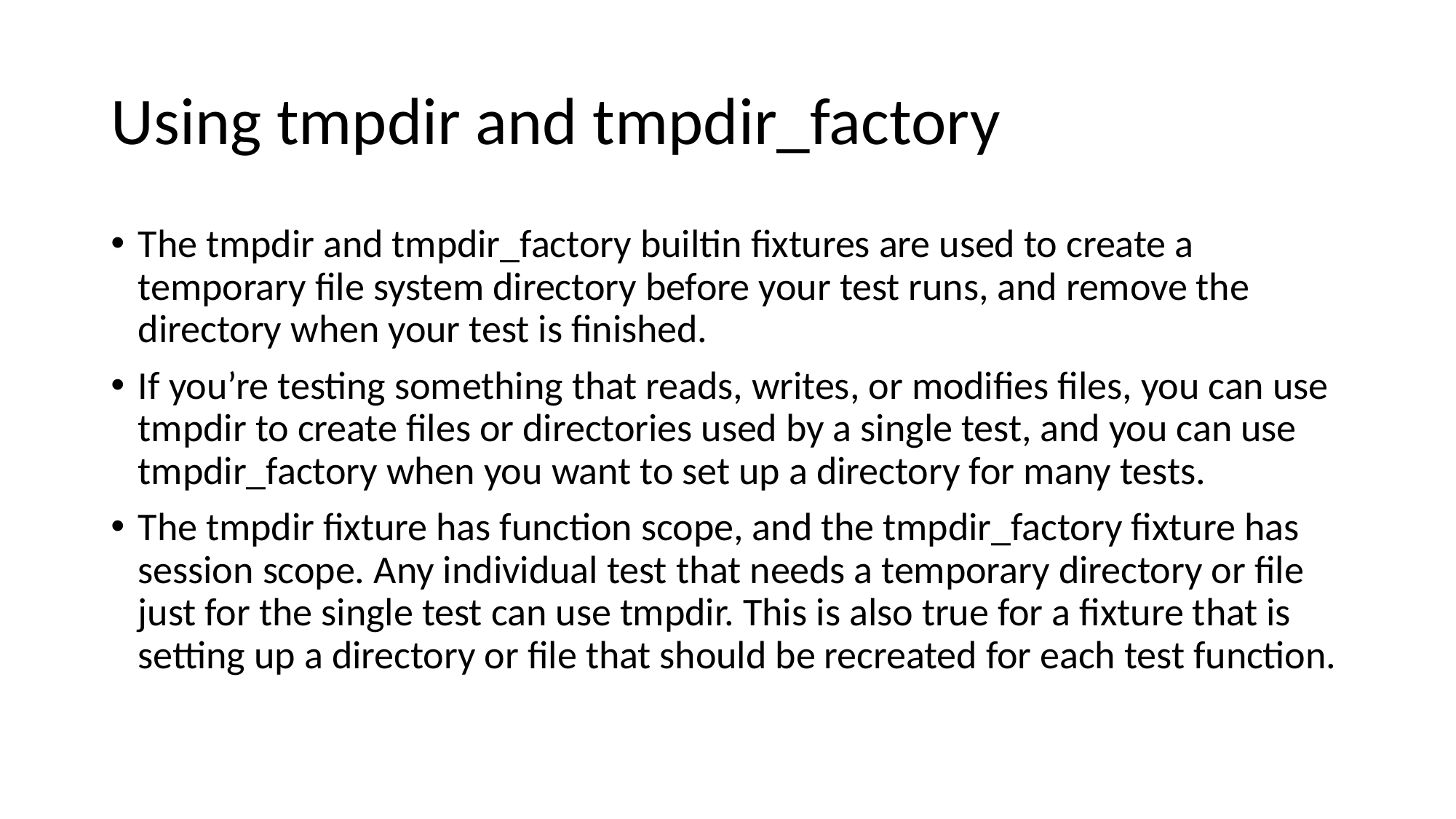

# Using tmpdir and tmpdir_factory
The tmpdir and tmpdir_factory builtin fixtures are used to create a temporary file system directory before your test runs, and remove the directory when your test is finished.
If you’re testing something that reads, writes, or modifies files, you can use tmpdir to create files or directories used by a single test, and you can use tmpdir_factory when you want to set up a directory for many tests.
The tmpdir fixture has function scope, and the tmpdir_factory fixture has session scope. Any individual test that needs a temporary directory or file just for the single test can use tmpdir. This is also true for a fixture that is setting up a directory or file that should be recreated for each test function.